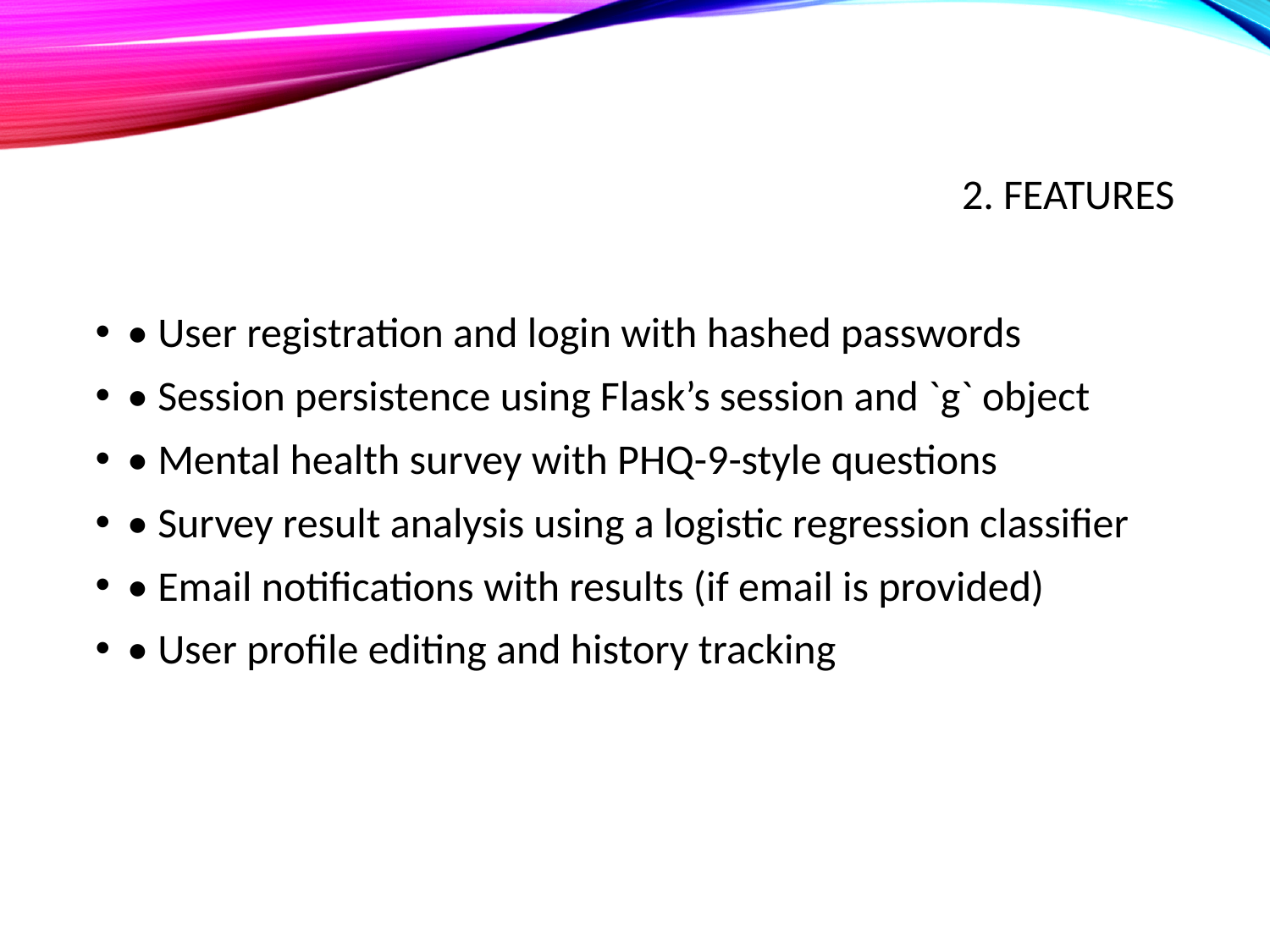

# 2. Features
• User registration and login with hashed passwords
• Session persistence using Flask’s session and `g` object
• Mental health survey with PHQ-9-style questions
• Survey result analysis using a logistic regression classifier
• Email notifications with results (if email is provided)
• User profile editing and history tracking